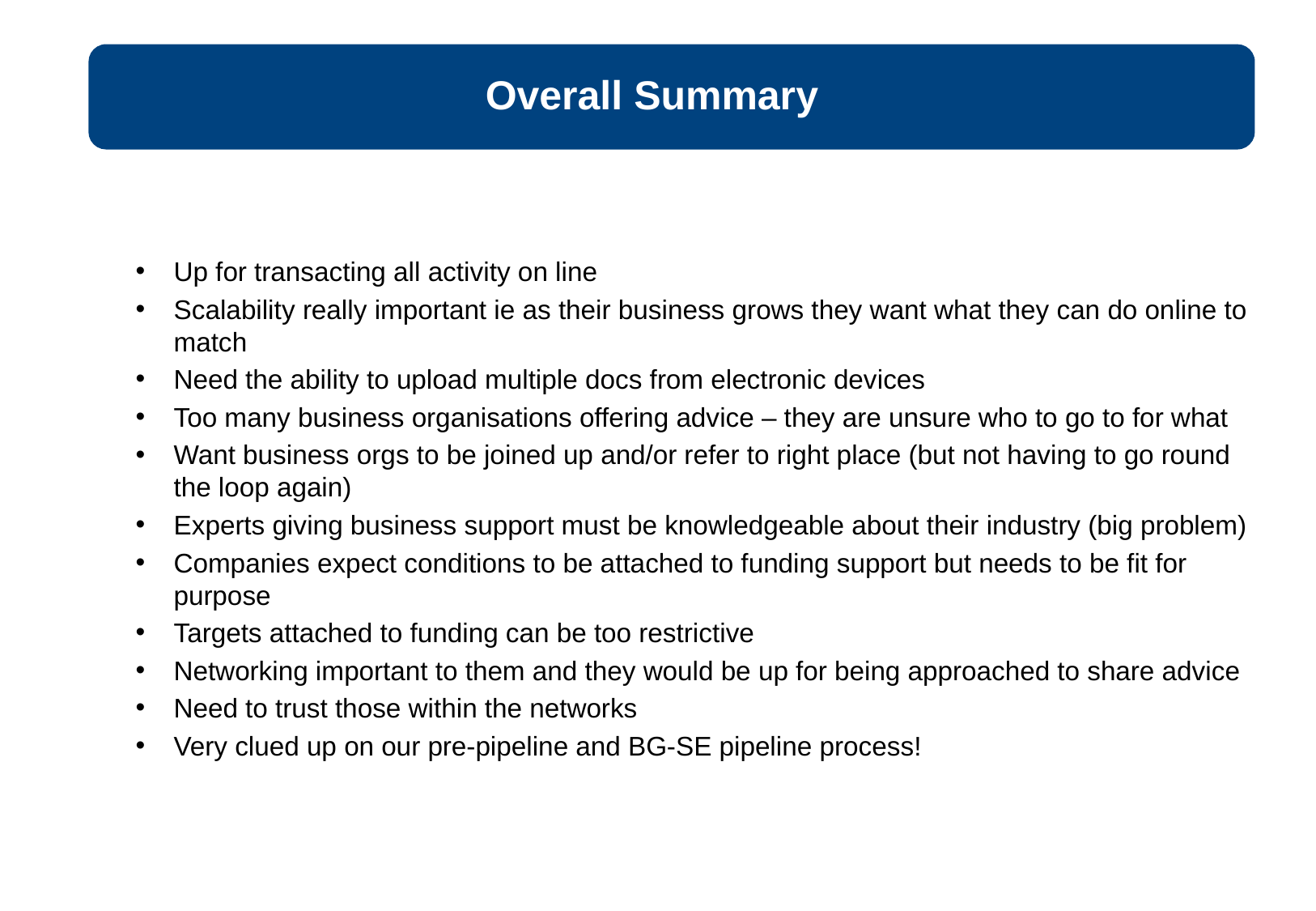

Overall Summary

Up for transacting all activity on line
Scalability really important ie as their business grows they want what they can do online to match
Need the ability to upload multiple docs from electronic devices
Too many business organisations offering advice – they are unsure who to go to for what
Want business orgs to be joined up and/or refer to right place (but not having to go round the loop again)
Experts giving business support must be knowledgeable about their industry (big problem)
Companies expect conditions to be attached to funding support but needs to be fit for purpose
Targets attached to funding can be too restrictive
Networking important to them and they would be up for being approached to share advice
Need to trust those within the networks
Very clued up on our pre-pipeline and BG-SE pipeline process!